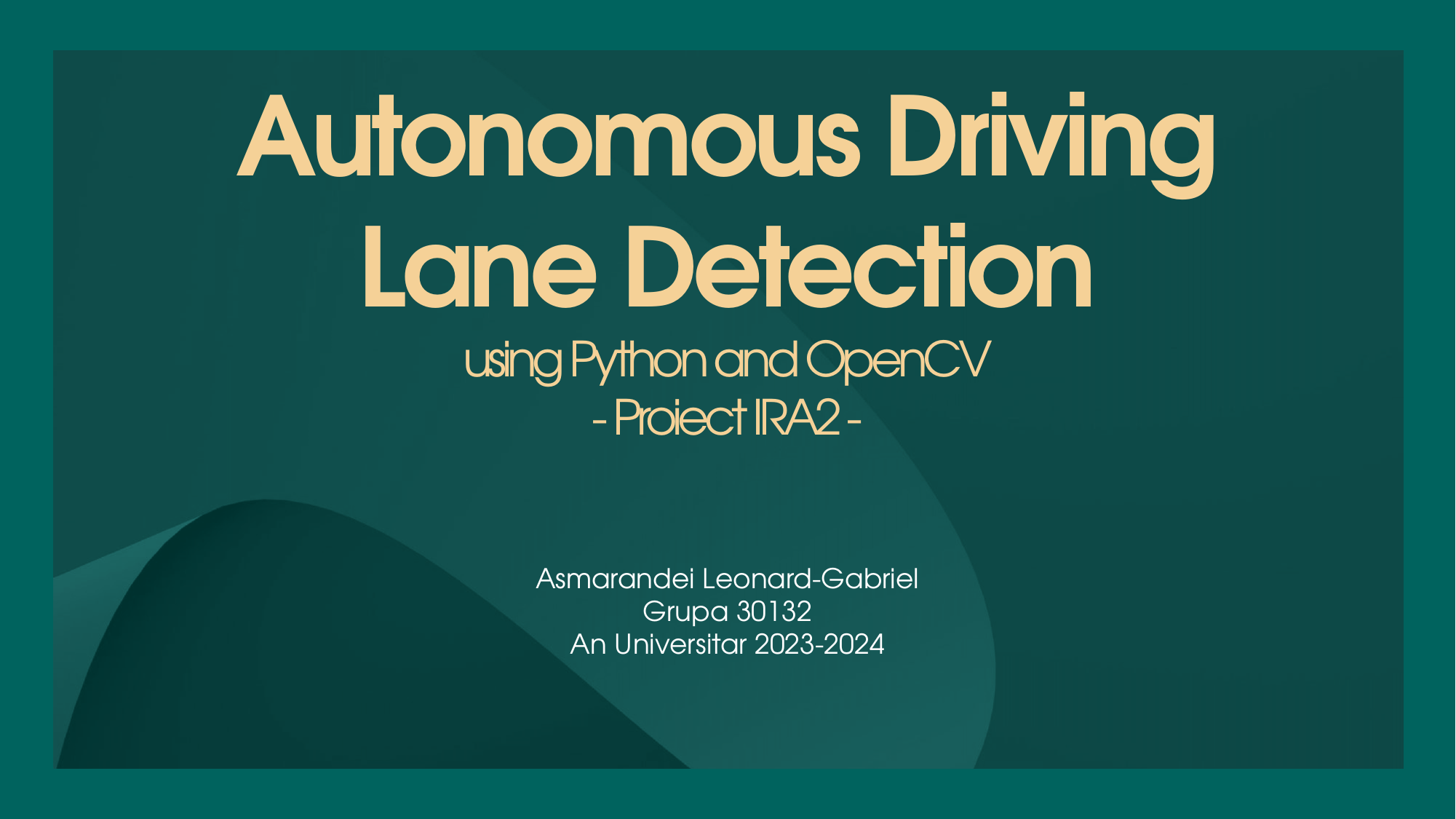

# Autonomous Driving Lane Detection using Python and OpenCV - Proiect IRA2 - Asmarandei Leonard-Gabriel Grupa 30132 An Universitar 2023-2024